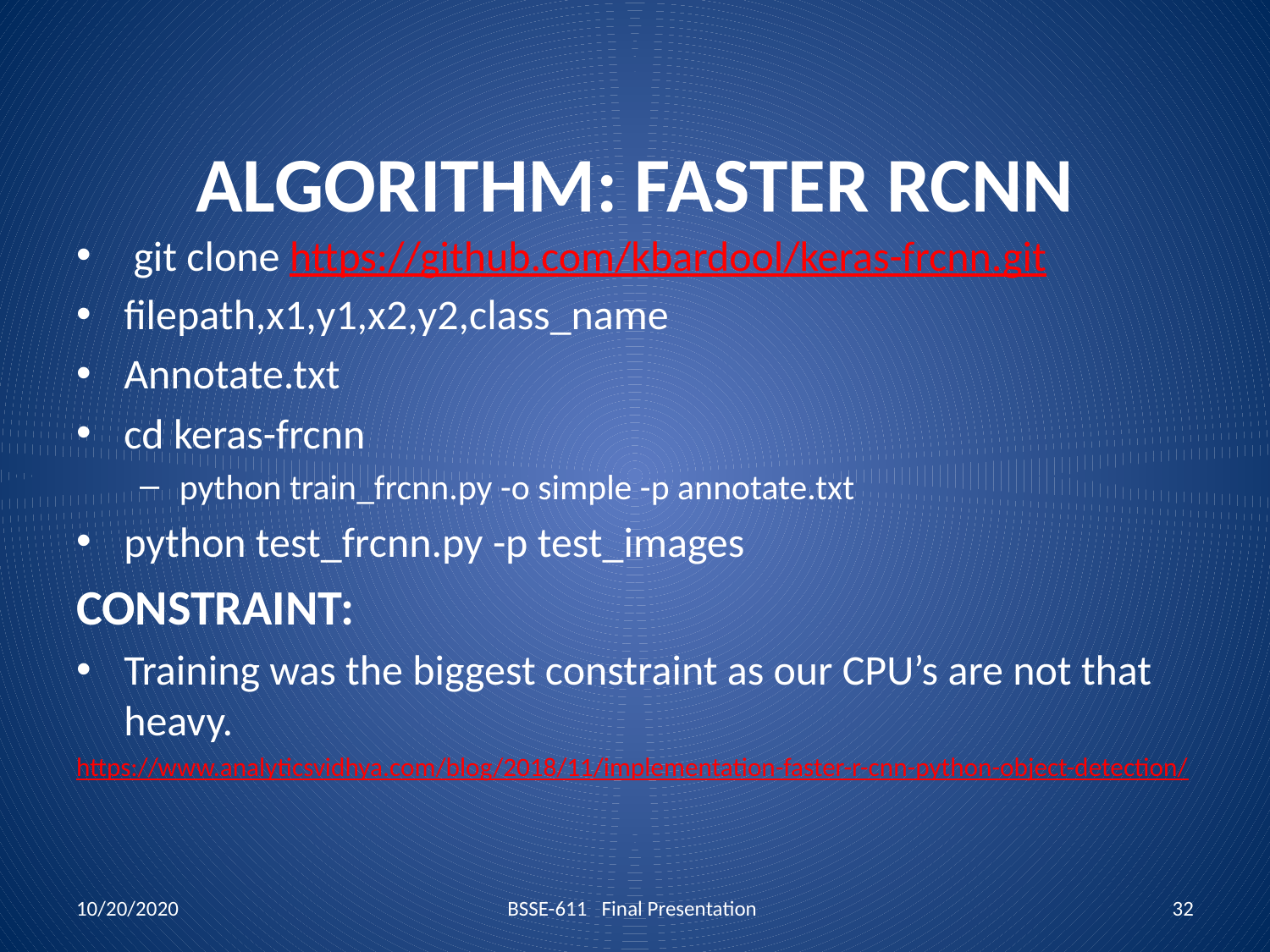

# ALGORITHM: FASTER RCNN
 git clone https://github.com/kbardool/keras-frcnn.git
filepath,x1,y1,x2,y2,class_name
Annotate.txt
cd keras-frcnn
python train_frcnn.py -o simple -p annotate.txt
python test_frcnn.py -p test_images
CONSTRAINT:
Training was the biggest constraint as our CPU’s are not that heavy.
https://www.analyticsvidhya.com/blog/2018/11/implementation-faster-r-cnn-python-object-detection/
10/20/2020
BSSE-611   Final Presentation
32